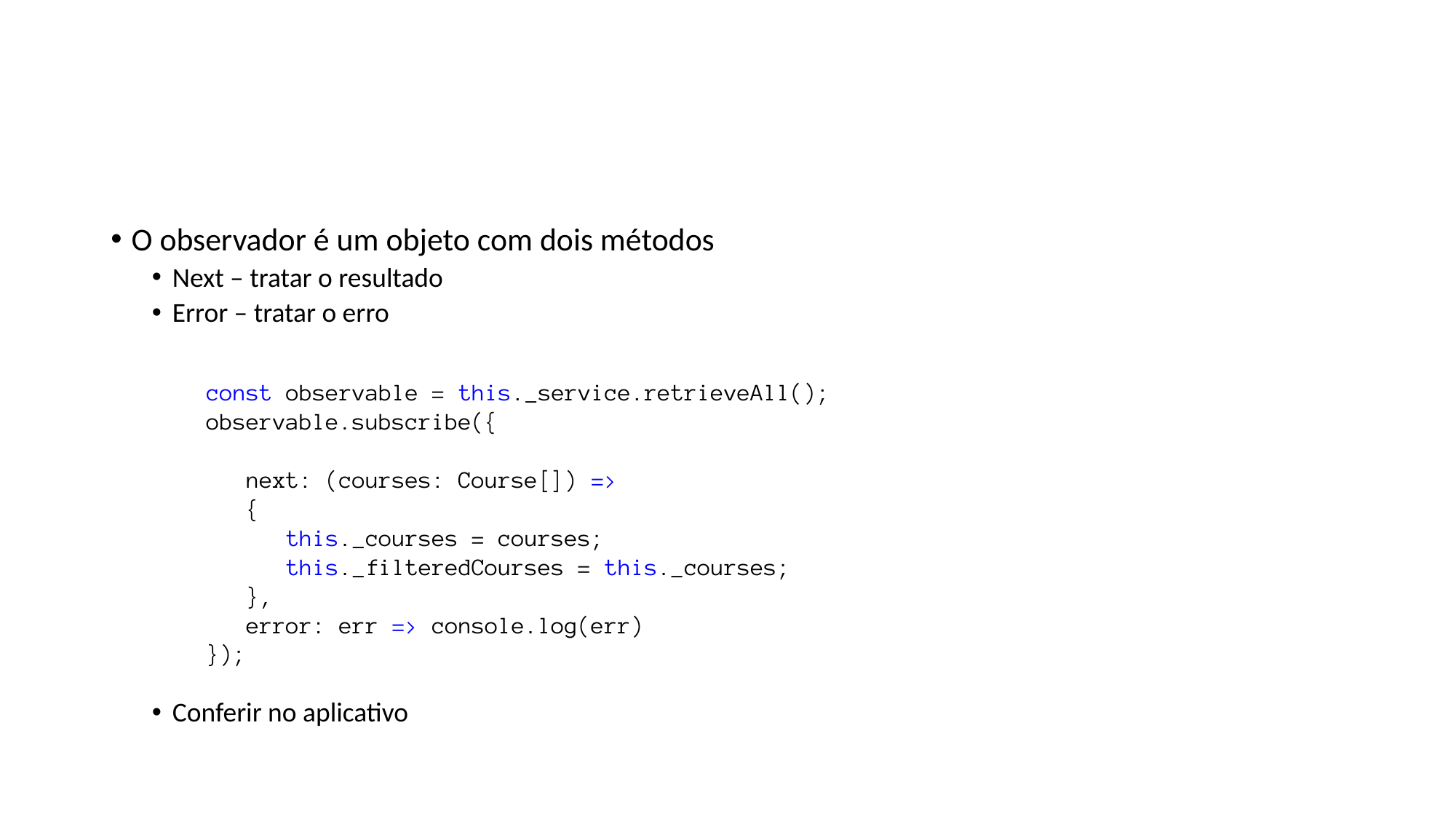

#
O observador é um objeto com dois métodos
Next – tratar o resultado
Error – tratar o erro

Conferir no aplicativo
const observable = this._service.retrieveAll();
observable.subscribe({

   next: (courses: Course[]) =>
   {
      this._courses = courses;
      this._filteredCourses = this._courses;
   },
   error: err => console.log(err)
});